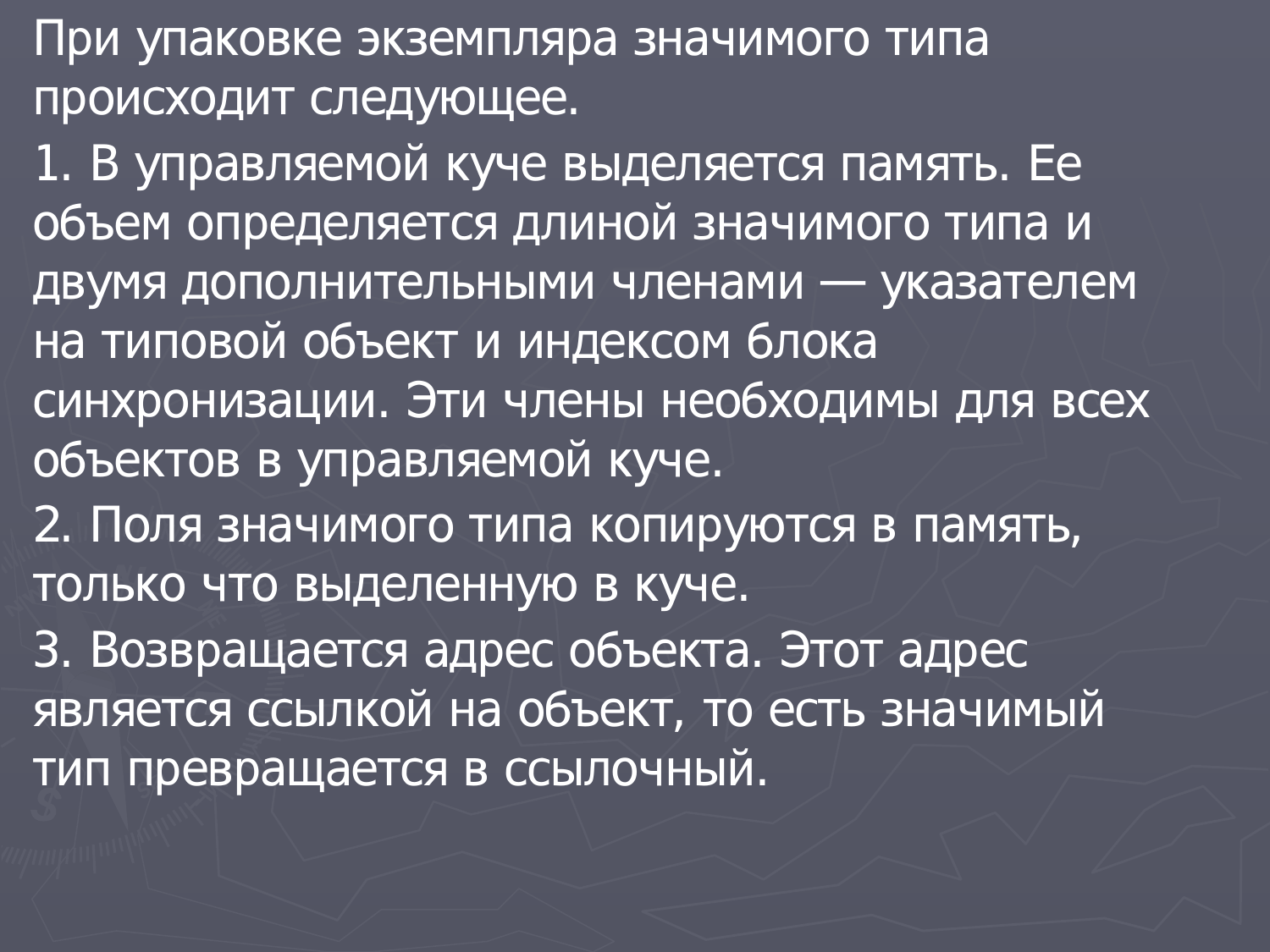

При упаковке экземпляра значимого типа происходит следующее.
1. В управляемой куче выделяется память. Ее объем определяется длиной значимого типа и двумя дополнительными членами — указателем на типовой объект и индексом блока синхронизации. Эти члены необходимы для всех объектов в управляемой куче.
2. Поля значимого типа копируются в память, только что выделенную в куче.
3. Возвращается адрес объекта. Этот адрес является ссылкой на объект, то есть значимый тип превращается в ссылочный.